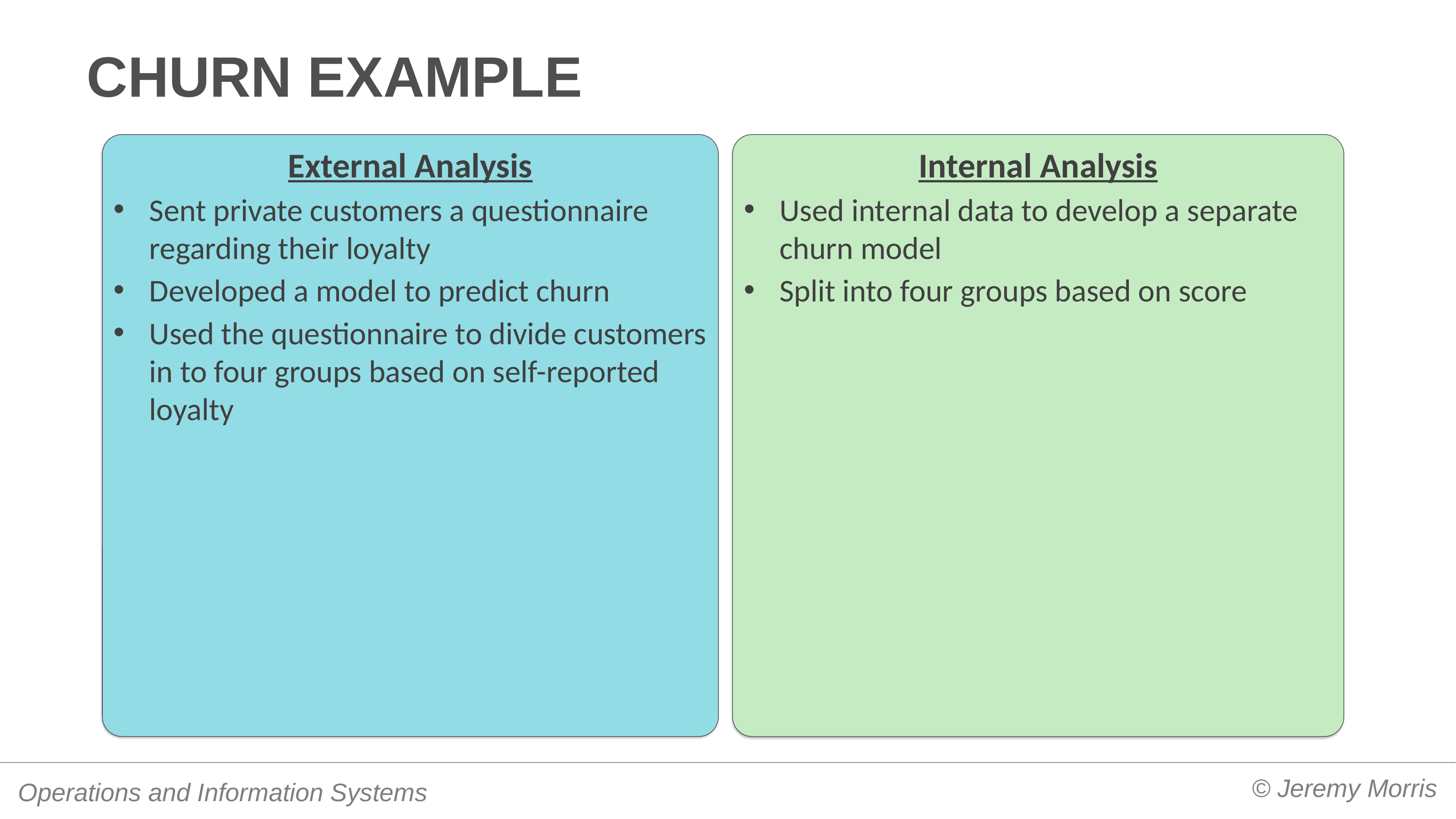

# Churn example
External Analysis
Sent private customers a questionnaire regarding their loyalty
Developed a model to predict churn
Used the questionnaire to divide customers in to four groups based on self-reported loyalty

Internal Analysis
Used internal data to develop a separate churn model
Split into four groups based on score